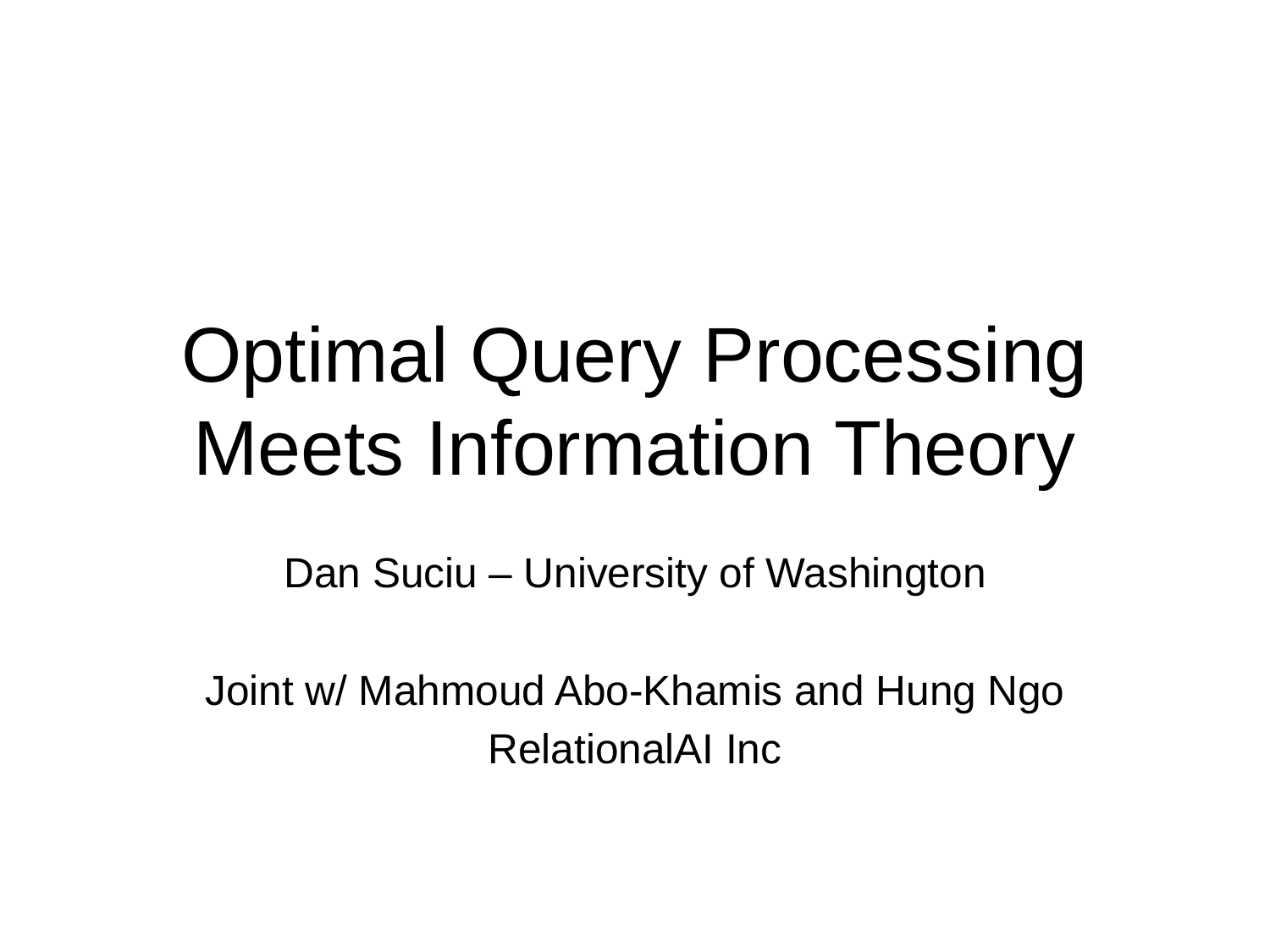

# Optimal Query Processing Meets Information Theory
Dan Suciu – University of Washington

Joint w/ Mahmoud Abo-Khamis and Hung Ngo
RelationalAI Inc